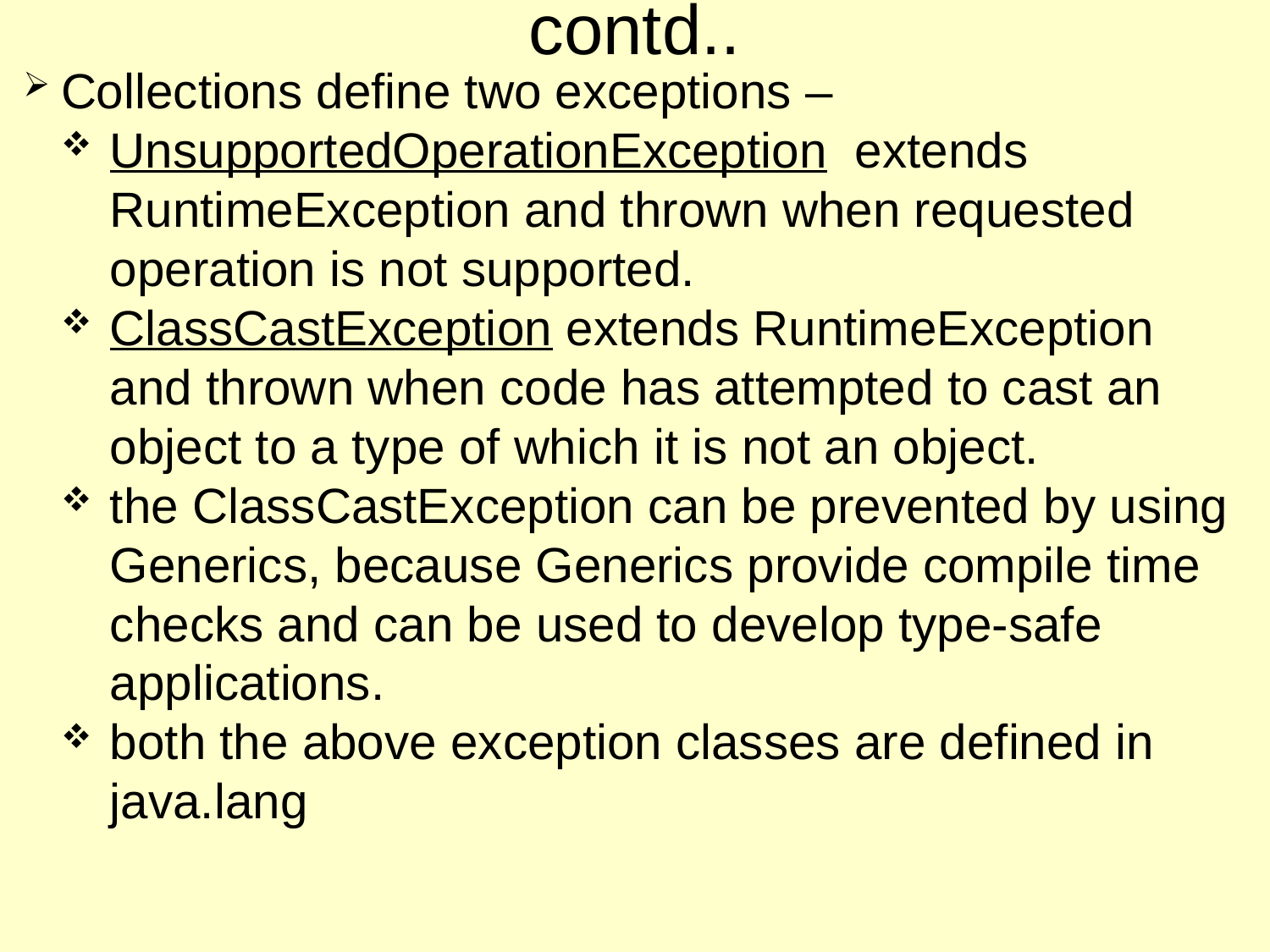

contd..
Collections define two exceptions –
UnsupportedOperationException  extends RuntimeException and thrown when requested operation is not supported.
ClassCastException extends RuntimeException and thrown when code has attempted to cast an object to a type of which it is not an object.
the ClassCastException can be prevented by using Generics, because Generics provide compile time checks and can be used to develop type-safe applications.
both the above exception classes are defined in java.lang